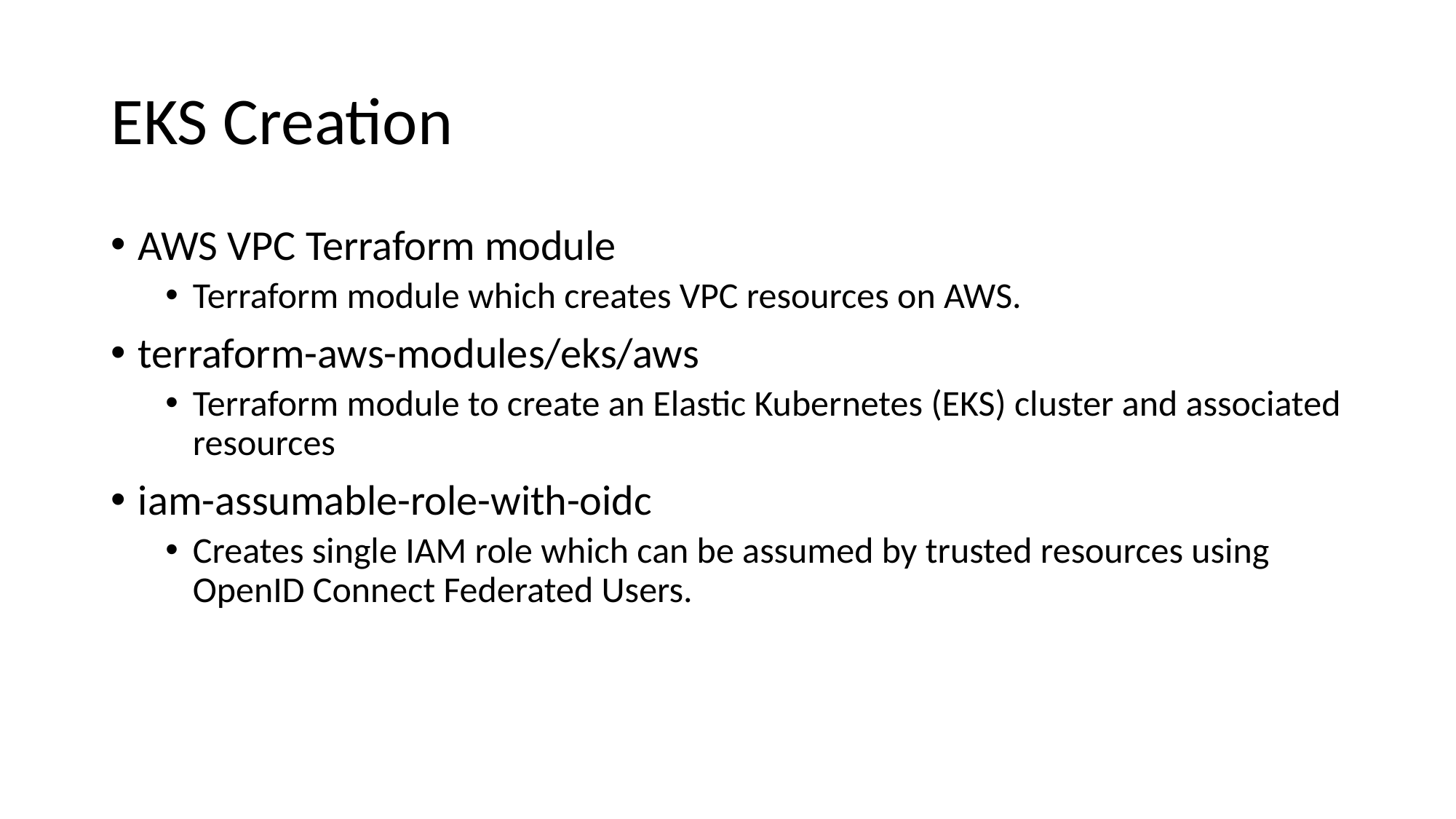

# EKS Creation
AWS VPC Terraform module
Terraform module which creates VPC resources on AWS.
terraform-aws-modules/eks/aws
Terraform module to create an Elastic Kubernetes (EKS) cluster and associated resources
iam-assumable-role-with-oidc
Creates single IAM role which can be assumed by trusted resources using OpenID Connect Federated Users.